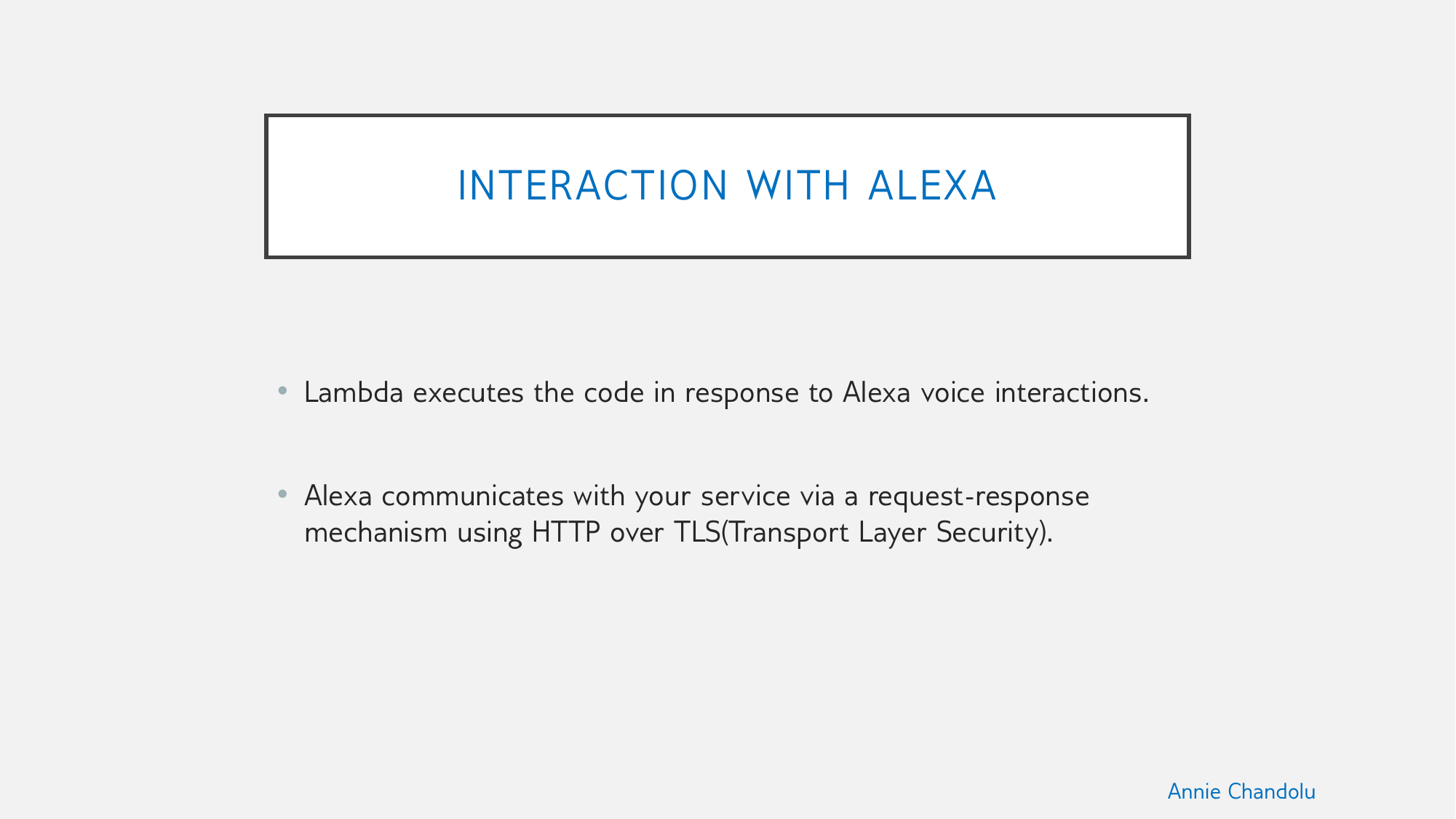

# Interaction with Alexa

Lambda executes the code in response to Alexa voice interactions.

Alexa communicates with your service via a request-response mechanism using HTTP over TLS(Transport Layer Security).
Annie Chandolu